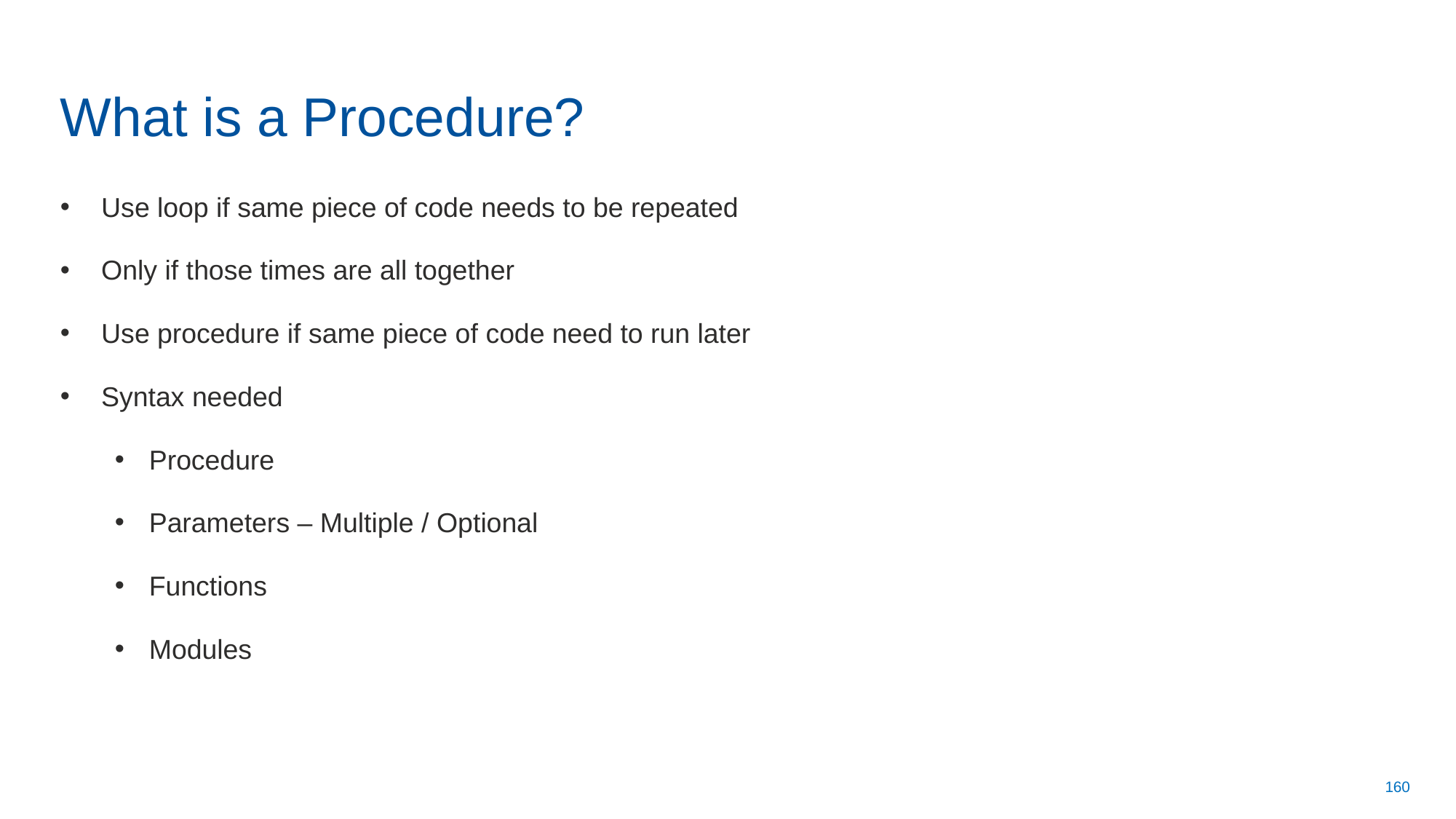

# What is a Procedure?
Use loop if same piece of code needs to be repeated
Only if those times are all together
Use procedure if same piece of code need to run later
Syntax needed
Procedure
Parameters – Multiple / Optional
Functions
Modules